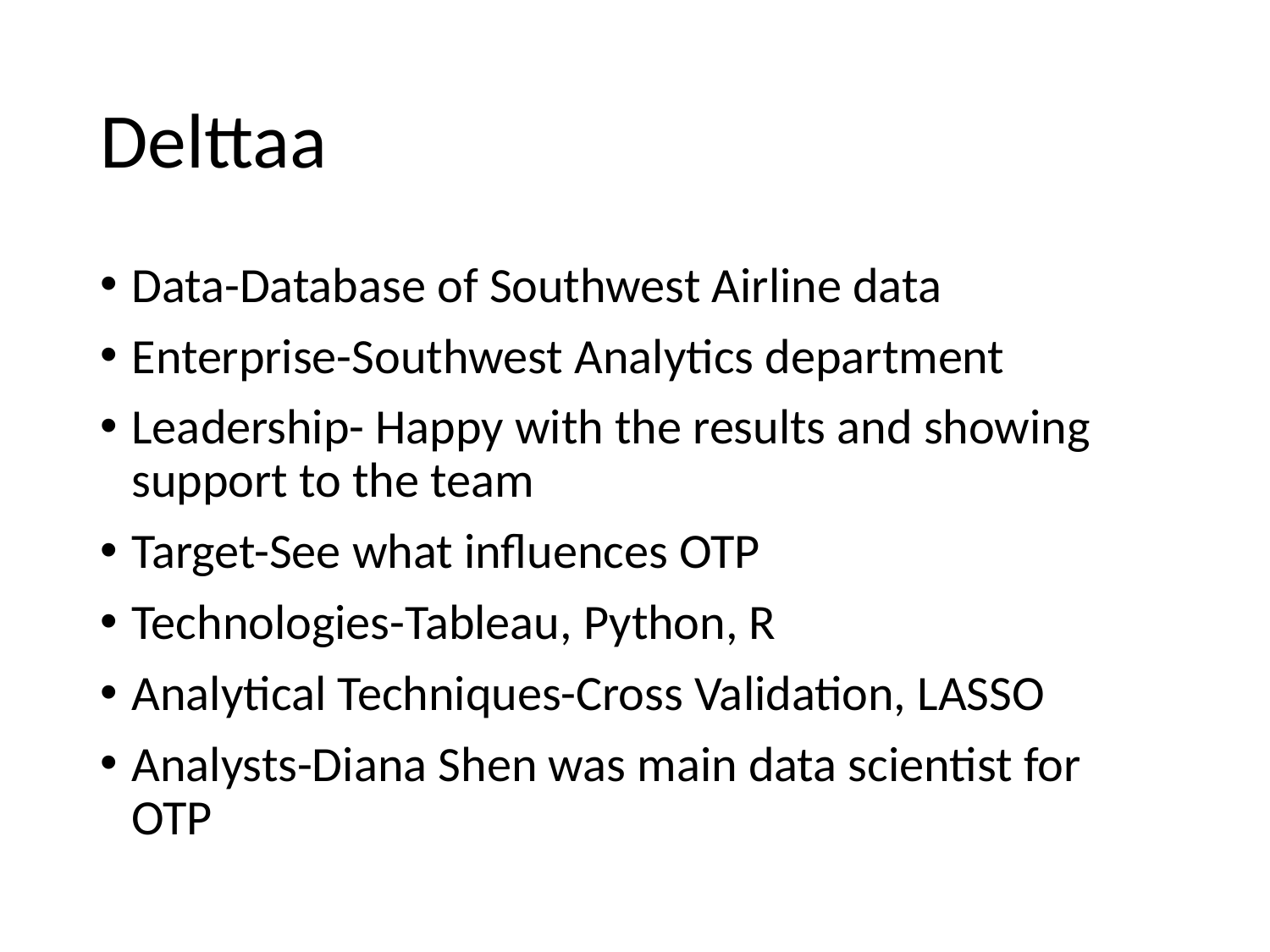

# Delttaa
Data-Database of Southwest Airline data
Enterprise-Southwest Analytics department
Leadership- Happy with the results and showing support to the team
Target-See what influences OTP
Technologies-Tableau, Python, R
Analytical Techniques-Cross Validation, LASSO
Analysts-Diana Shen was main data scientist for OTP